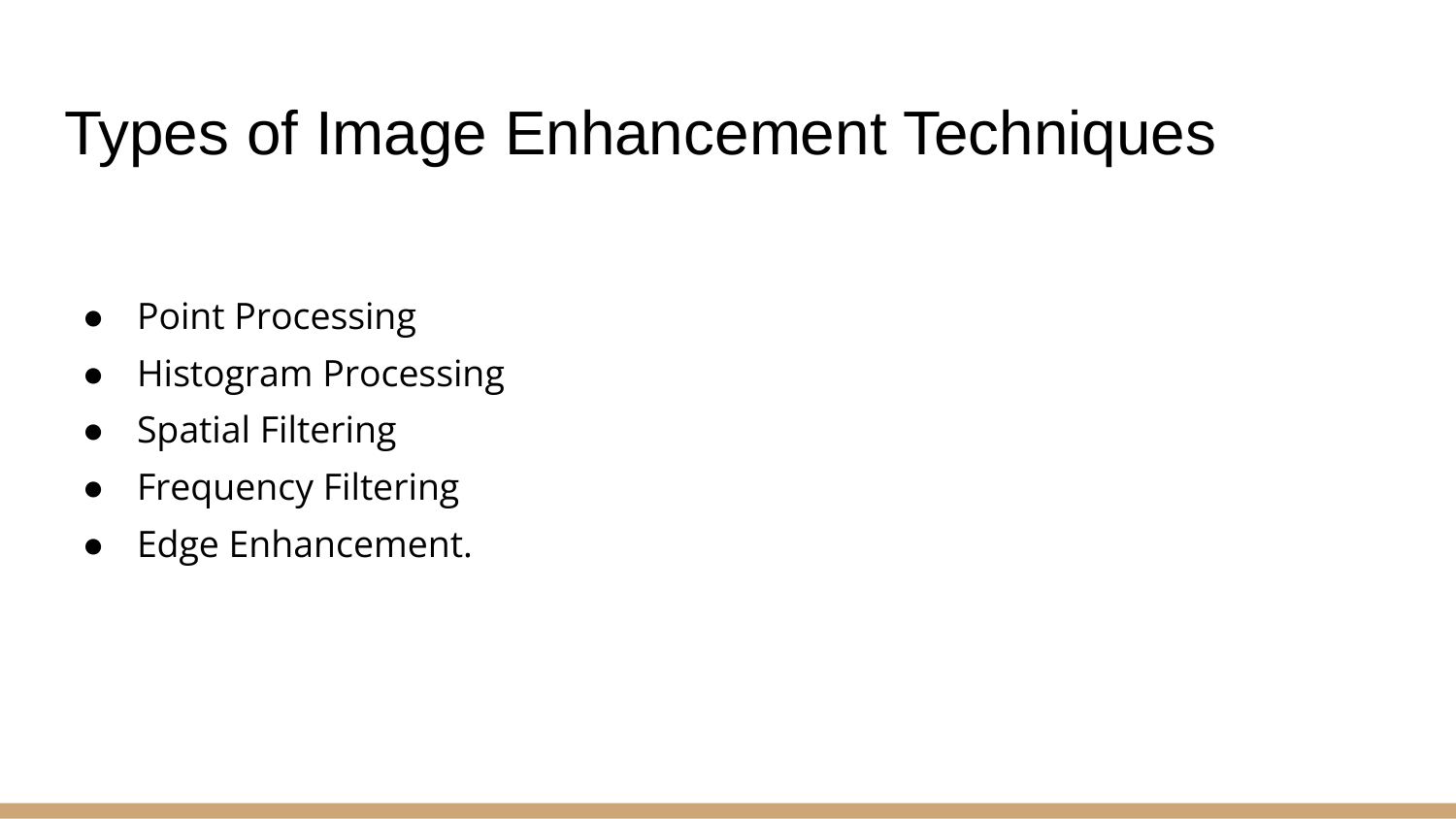

# Types of Image Enhancement Techniques

Point Processing
Histogram Processing
Spatial Filtering
Frequency Filtering
Edge Enhancement.